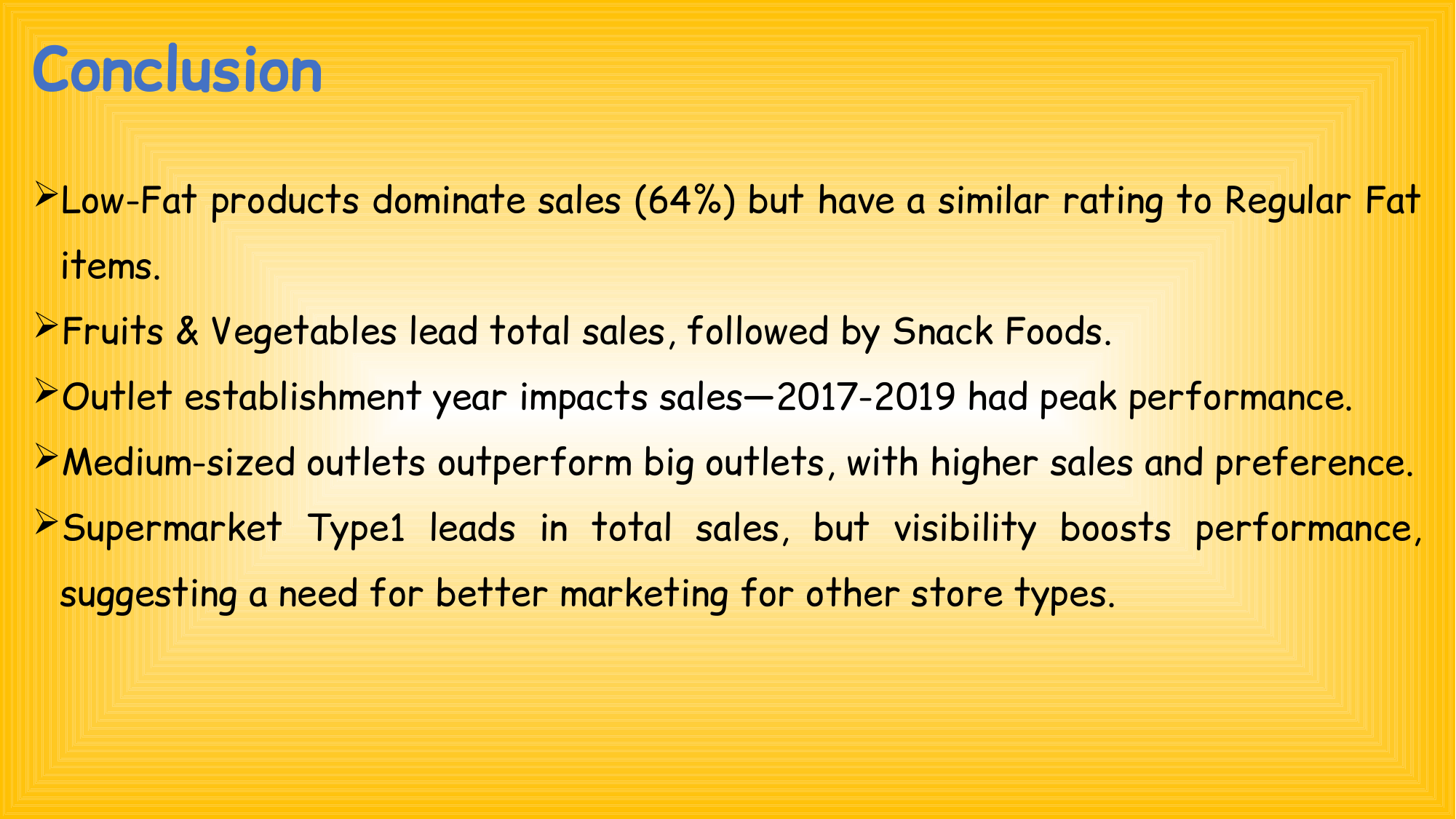

# Conclusion
Low-Fat products dominate sales (64%) but have a similar rating to Regular Fat items.
Fruits & Vegetables lead total sales, followed by Snack Foods.
Outlet establishment year impacts sales—2017-2019 had peak performance.
Medium-sized outlets outperform big outlets, with higher sales and preference.
Supermarket Type1 leads in total sales, but visibility boosts performance, suggesting a need for better marketing for other store types.